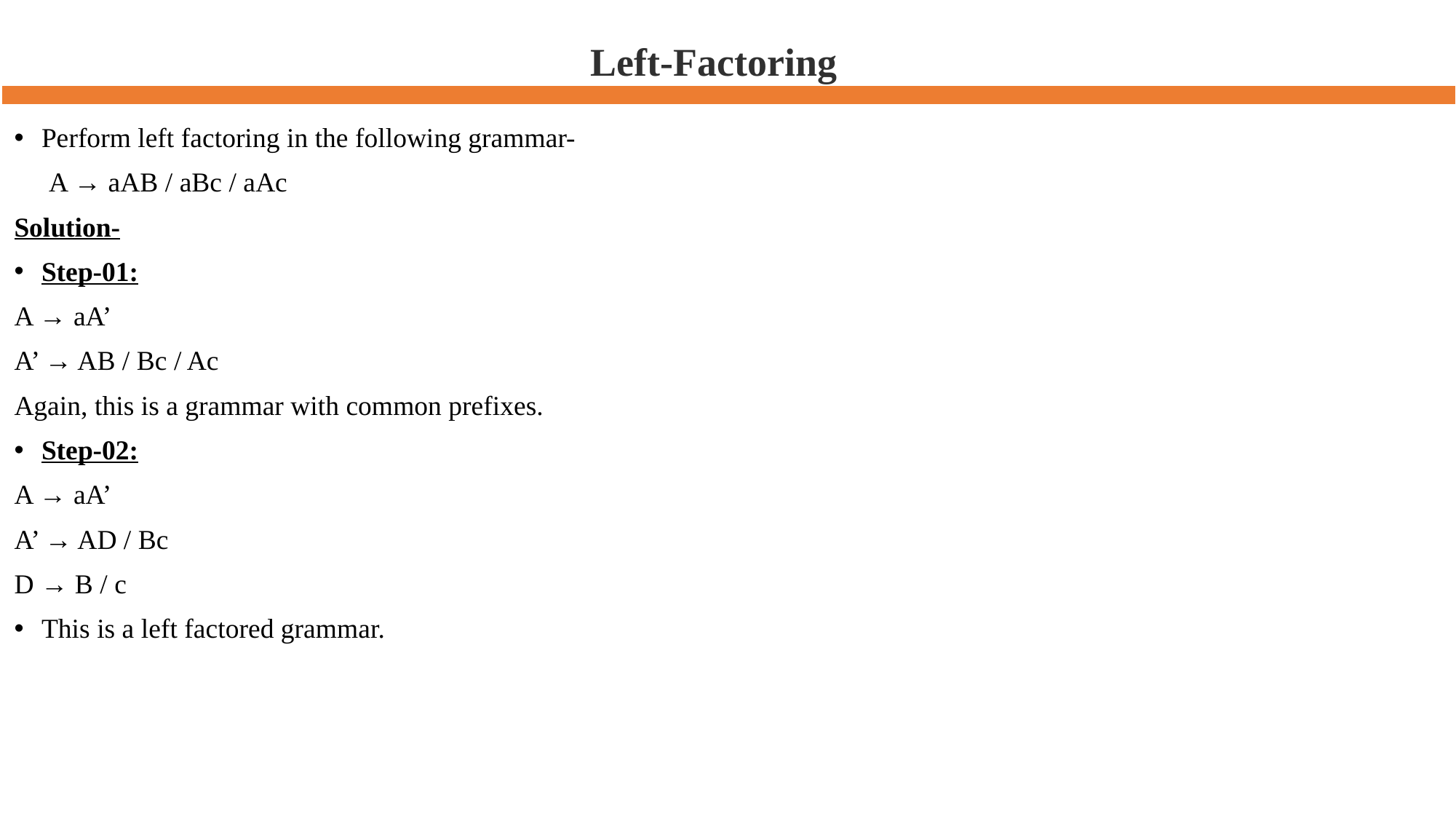

# Left-Factoring
Perform left factoring in the following grammar-
     A → aAB / aBc / aAc
Solution-
Step-01:
A → aA’
A’ → AB / Bc / Ac
Again, this is a grammar with common prefixes.
Step-02:
A → aA’
A’ → AD / Bc
D → B / c
This is a left factored grammar.